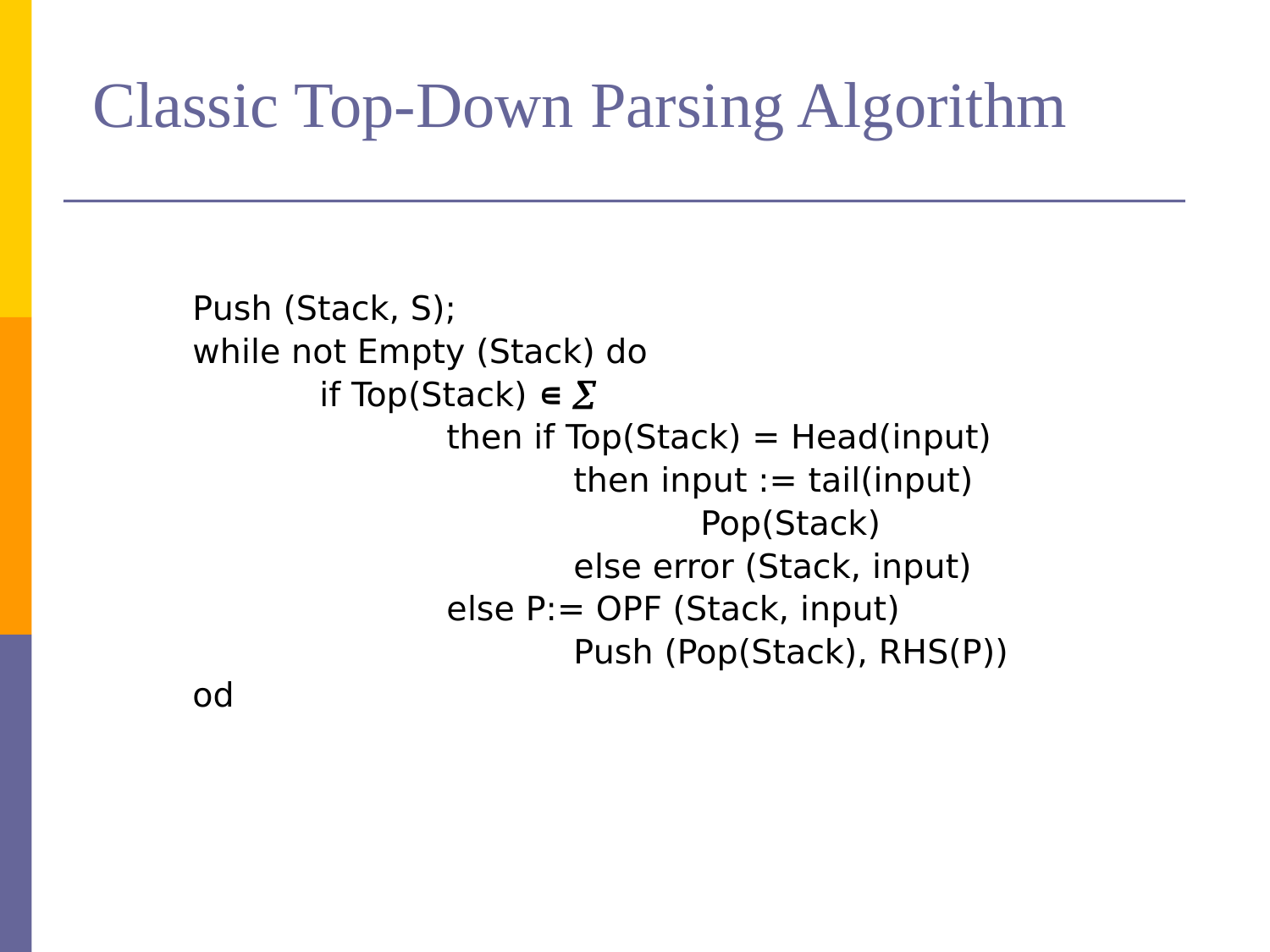

# Classic Top-Down Parsing Algorithm
	Push (Stack, S);
	while not Empty (Stack) do
		if Top(Stack) ∊ ∑
			then if Top(Stack) = Head(input)
				then input := tail(input)
					Pop(Stack)
				else error (Stack, input)
			else P:= OPF (Stack, input)
				Push (Pop(Stack), RHS(P))
	od